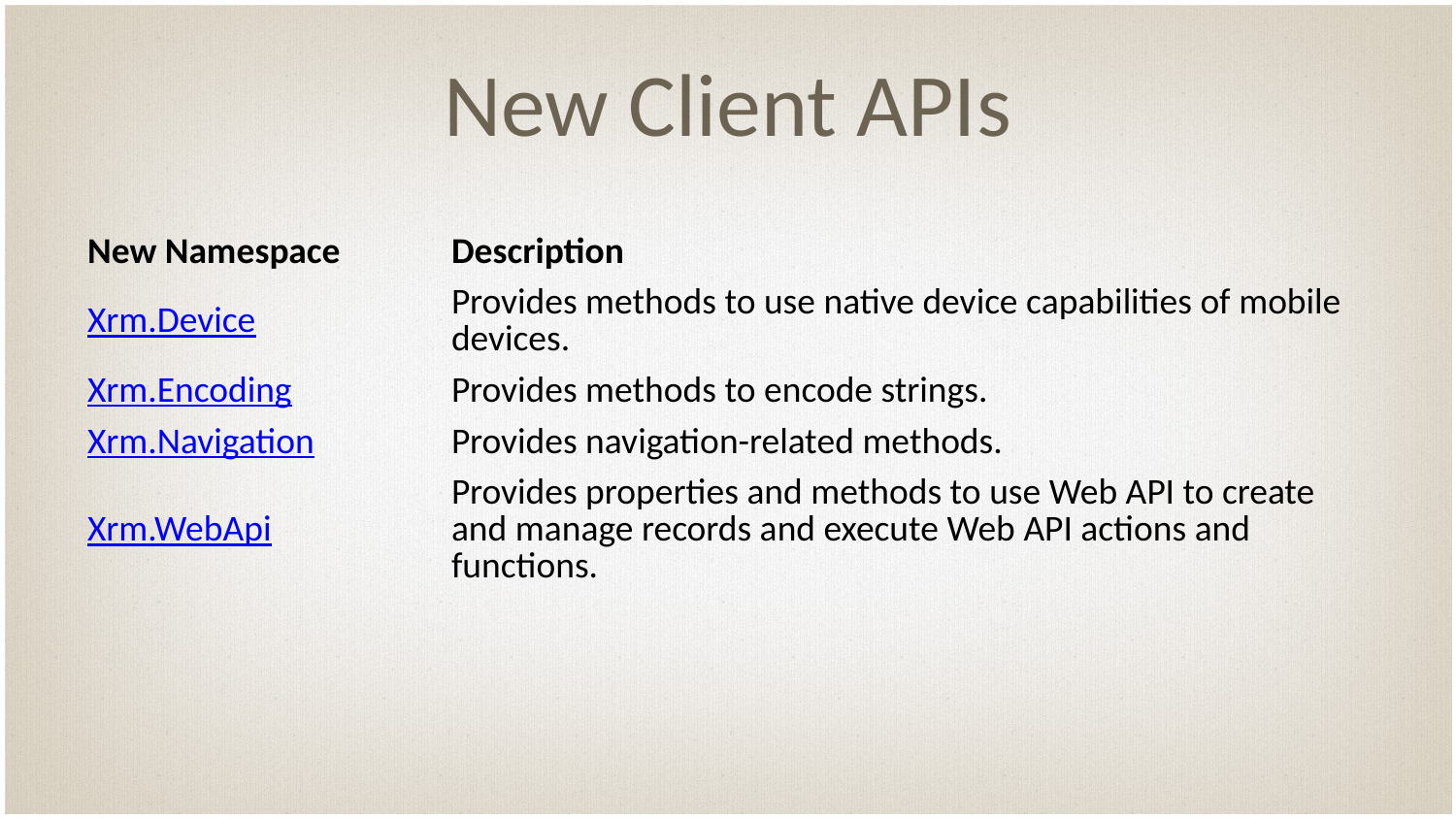

# New Client APIs

| New Namespace | Description |
| --- | --- |
| Xrm.Device | Provides methods to use native device capabilities of mobile devices. |
| Xrm.Encoding | Provides methods to encode strings. |
| Xrm.Navigation | Provides navigation-related methods. |
| Xrm.WebApi | Provides properties and methods to use Web API to create and manage records and execute Web API actions and functions. |